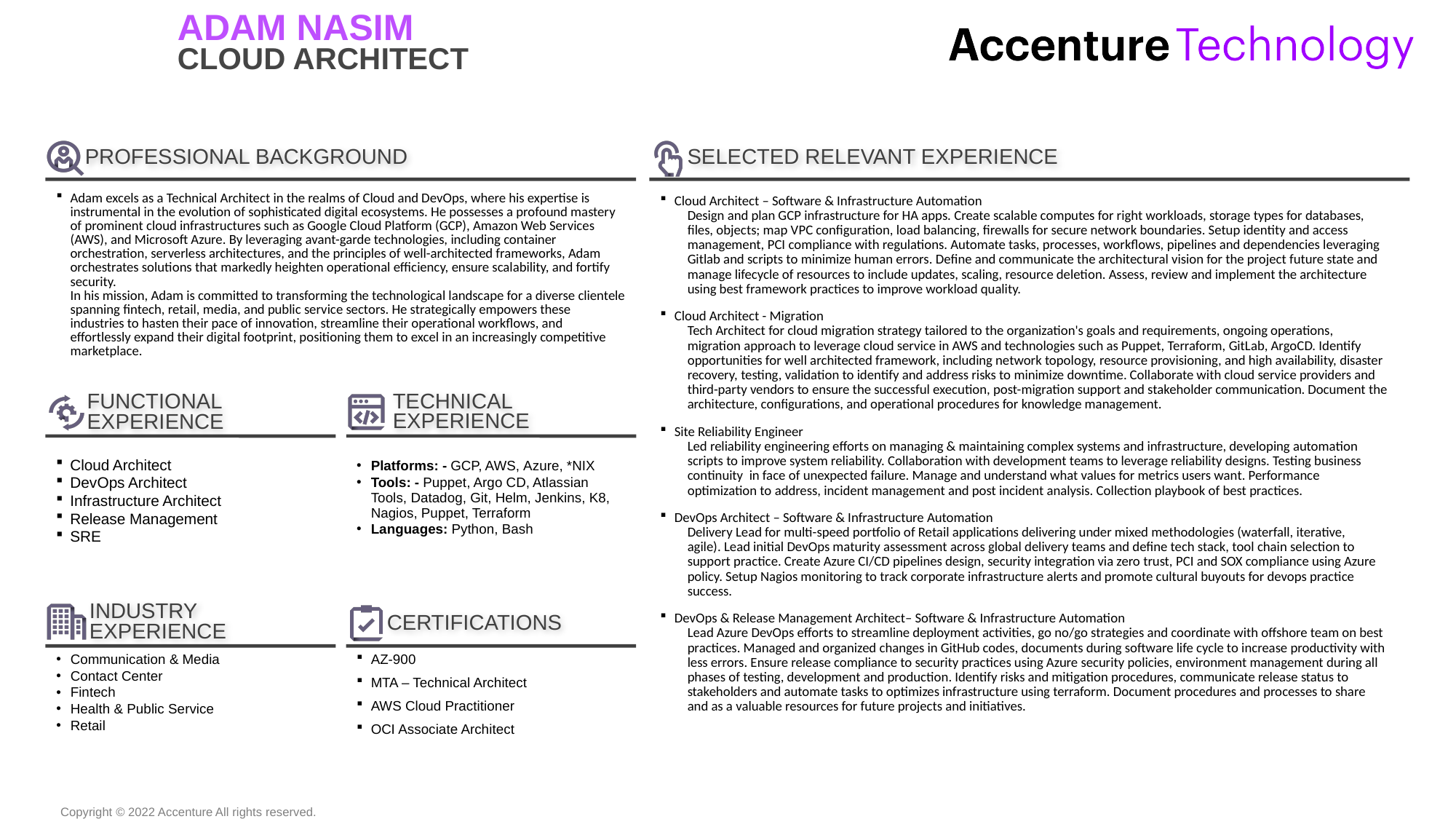

ADAM NASIM
CLOUD ARCHITECT
Adam excels as a Technical Architect in the realms of Cloud and DevOps, where his expertise is instrumental in the evolution of sophisticated digital ecosystems. He possesses a profound mastery of prominent cloud infrastructures such as Google Cloud Platform (GCP), Amazon Web Services (AWS), and Microsoft Azure. By leveraging avant-garde technologies, including container orchestration, serverless architectures, and the principles of well-architected frameworks, Adam orchestrates solutions that markedly heighten operational efficiency, ensure scalability, and fortify security.
In his mission, Adam is committed to transforming the technological landscape for a diverse clientele spanning fintech, retail, media, and public service sectors. He strategically empowers these industries to hasten their pace of innovation, streamline their operational workflows, and effortlessly expand their digital footprint, positioning them to excel in an increasingly competitive marketplace.
Cloud Architect – Software & Infrastructure Automation
Design and plan GCP infrastructure for HA apps. Create scalable computes for right workloads, storage types for databases, files, objects; map VPC configuration, load balancing, firewalls for secure network boundaries. Setup identity and access management, PCI compliance with regulations. Automate tasks, processes, workflows, pipelines and dependencies leveraging Gitlab and scripts to minimize human errors. Define and communicate the architectural vision for the project future state and manage lifecycle of resources to include updates, scaling, resource deletion. Assess, review and implement the architecture using best framework practices to improve workload quality.
Cloud Architect - Migration
Tech Architect for cloud migration strategy tailored to the organization's goals and requirements, ongoing operations, migration approach to leverage cloud service in AWS and technologies such as Puppet, Terraform, GitLab, ArgoCD. Identify opportunities for well architected framework, including network topology, resource provisioning, and high availability, disaster recovery, testing, validation to identify and address risks to minimize downtime. Collaborate with cloud service providers and third-party vendors to ensure the successful execution, post-migration support and stakeholder communication. Document the architecture, configurations, and operational procedures for knowledge management.
Site Reliability Engineer
Led reliability engineering efforts on managing & maintaining complex systems and infrastructure, developing automation scripts to improve system reliability. Collaboration with development teams to leverage reliability designs. Testing business continuity  in face of unexpected failure. Manage and understand what values for metrics users want. Performance optimization to address, incident management and post incident analysis. Collection playbook of best practices.
DevOps Architect – Software & Infrastructure Automation
Delivery Lead for multi-speed portfolio of Retail applications delivering under mixed methodologies (waterfall, iterative, agile). Lead initial DevOps maturity assessment across global delivery teams and define tech stack, tool chain selection to support practice. Create Azure CI/CD pipelines design, security integration via zero trust, PCI and SOX compliance using Azure policy. Setup Nagios monitoring to track corporate infrastructure alerts and promote cultural buyouts for devops practice success.
DevOps & Release Management Architect– Software & Infrastructure Automation
Lead Azure DevOps efforts to streamline deployment activities, go no/go strategies and coordinate with offshore team on best practices. Managed and organized changes in GitHub codes, documents during software life cycle to increase productivity with less errors. Ensure release compliance to security practices using Azure security policies, environment management during all phases of testing, development and production. Identify risks and mitigation procedures, communicate release status to stakeholders and automate tasks to optimizes infrastructure using terraform. Document procedures and processes to share and as a valuable resources for future projects and initiatives.
Cloud Architect
DevOps Architect
Infrastructure Architect
Release Management
SRE
Platforms: - GCP, AWS, Azure​, *NIX
Tools: - Puppet, Argo CD, Atlassian Tools, Datadog, Git, Helm, Jenkins, K8, Nagios, Puppet, Terraform
Languages: Python, Bash

AZ-900
MTA – Technical Architect
AWS Cloud Practitioner
OCI Associate Architect
Communication & Media​
Contact Center​
Fintech​
Health & Public Service​
Retail